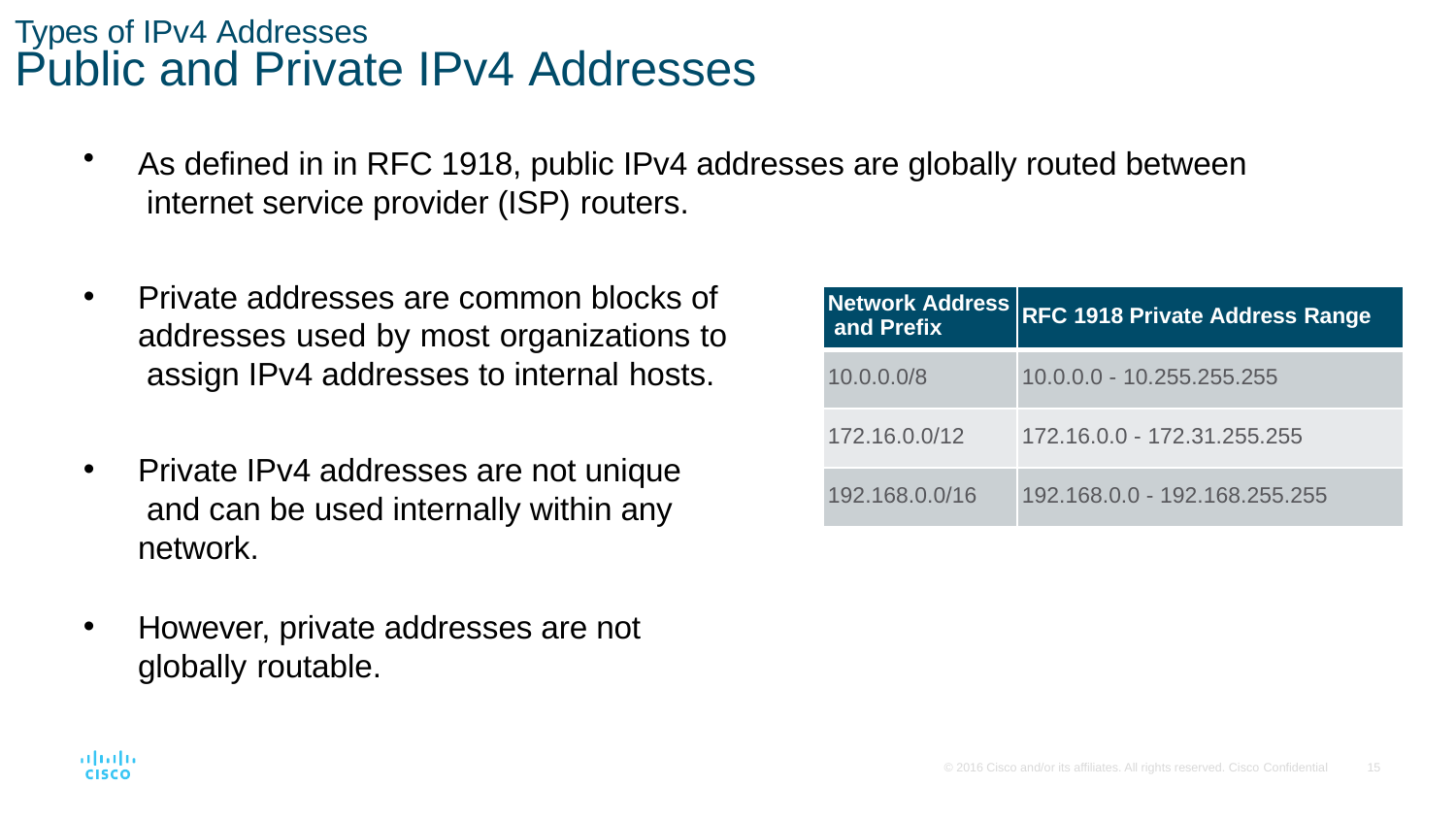

Types of IPv4 Addresses
# Public and Private IPv4 Addresses
As defined in in RFC 1918, public IPv4 addresses are globally routed between  internet service provider (ISP) routers.

Private addresses are common blocks of  addresses used by most organizations to  assign IPv4 addresses to internal hosts.

Private IPv4 addresses are not unique  and can be used internally within any  network.

However, private addresses are not globally routable.
| Network Address and Prefix | RFC 1918 Private Address Range |
| --- | --- |
| 10.0.0.0/8 | 10.0.0.0 - 10.255.255.255 |
| 172.16.0.0/12 | 172.16.0.0 - 172.31.255.255 |
| 192.168.0.0/16 | 192.168.0.0 - 192.168.255.255 |
© 2016 Cisco and/or its affiliates. All rights reserved. Cisco Confidential
15